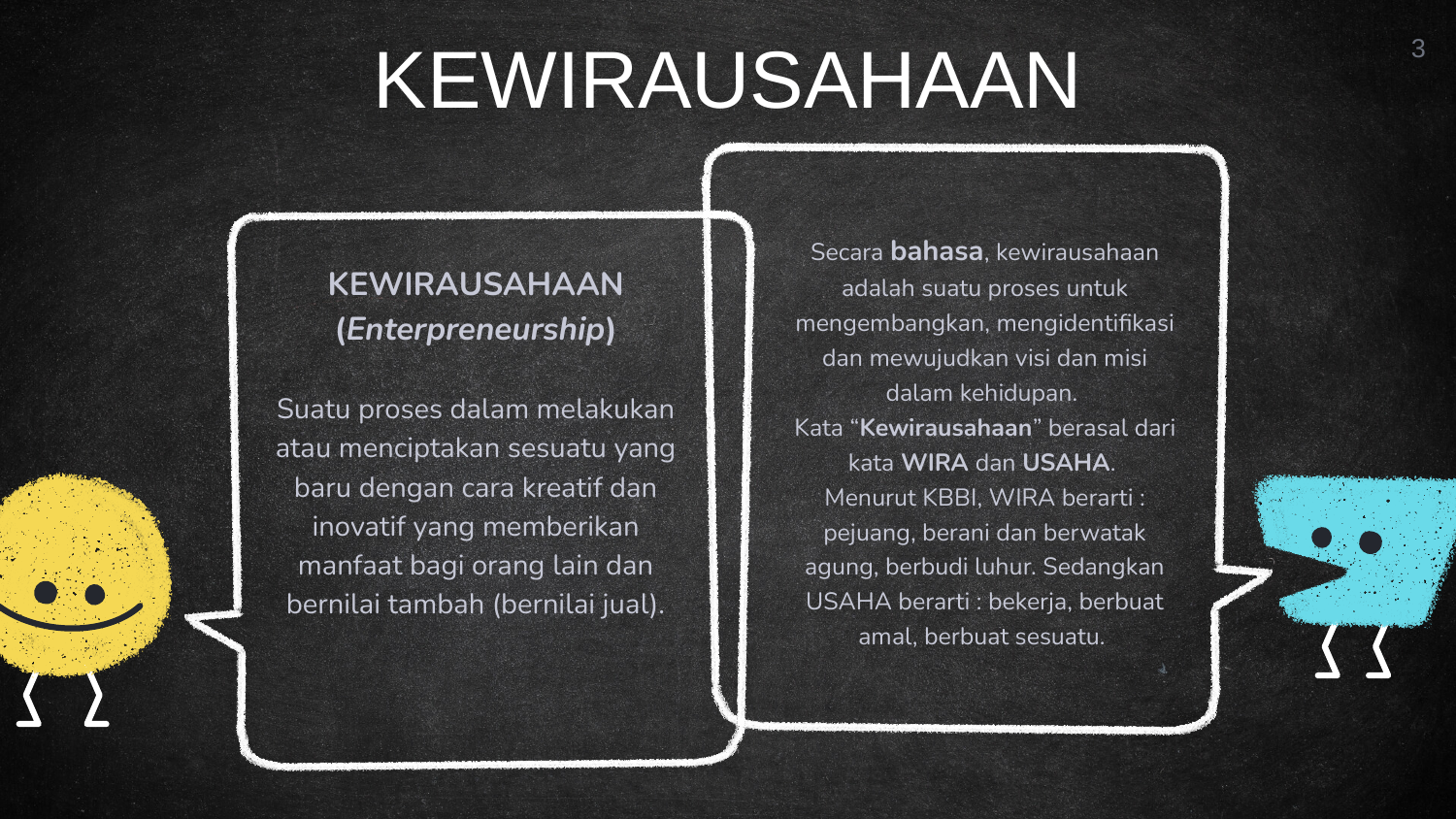

3
# KEWIRAUSAHAAN
Secara bahasa, kewirausahaan adalah suatu proses untuk mengembangkan, mengidentifikasi dan mewujudkan visi dan misi dalam kehidupan.
Kata “Kewirausahaan” berasal dari kata WIRA dan USAHA.
Menurut KBBI, WIRA berarti : pejuang, berani dan berwatak agung, berbudi luhur. Sedangkan USAHA berarti : bekerja, berbuat amal, berbuat sesuatu.

KEWIRAUSAHAAN (Enterpreneurship)

Suatu proses dalam melakukan atau menciptakan sesuatu yang baru dengan cara kreatif dan inovatif yang memberikan manfaat bagi orang lain dan bernilai tambah (bernilai jual).